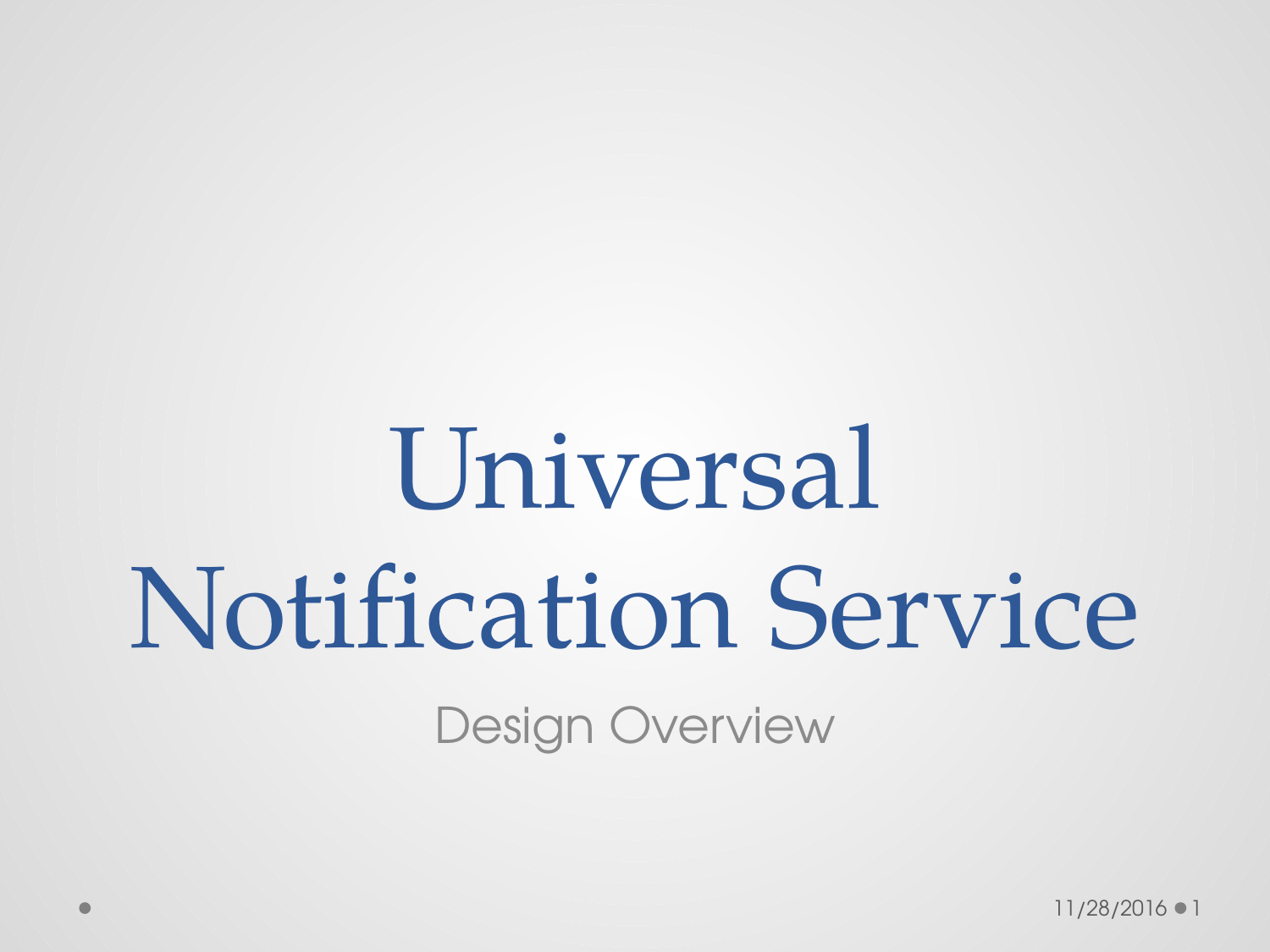

# Universal Notification Service
Design Overview
11/28/2016
1